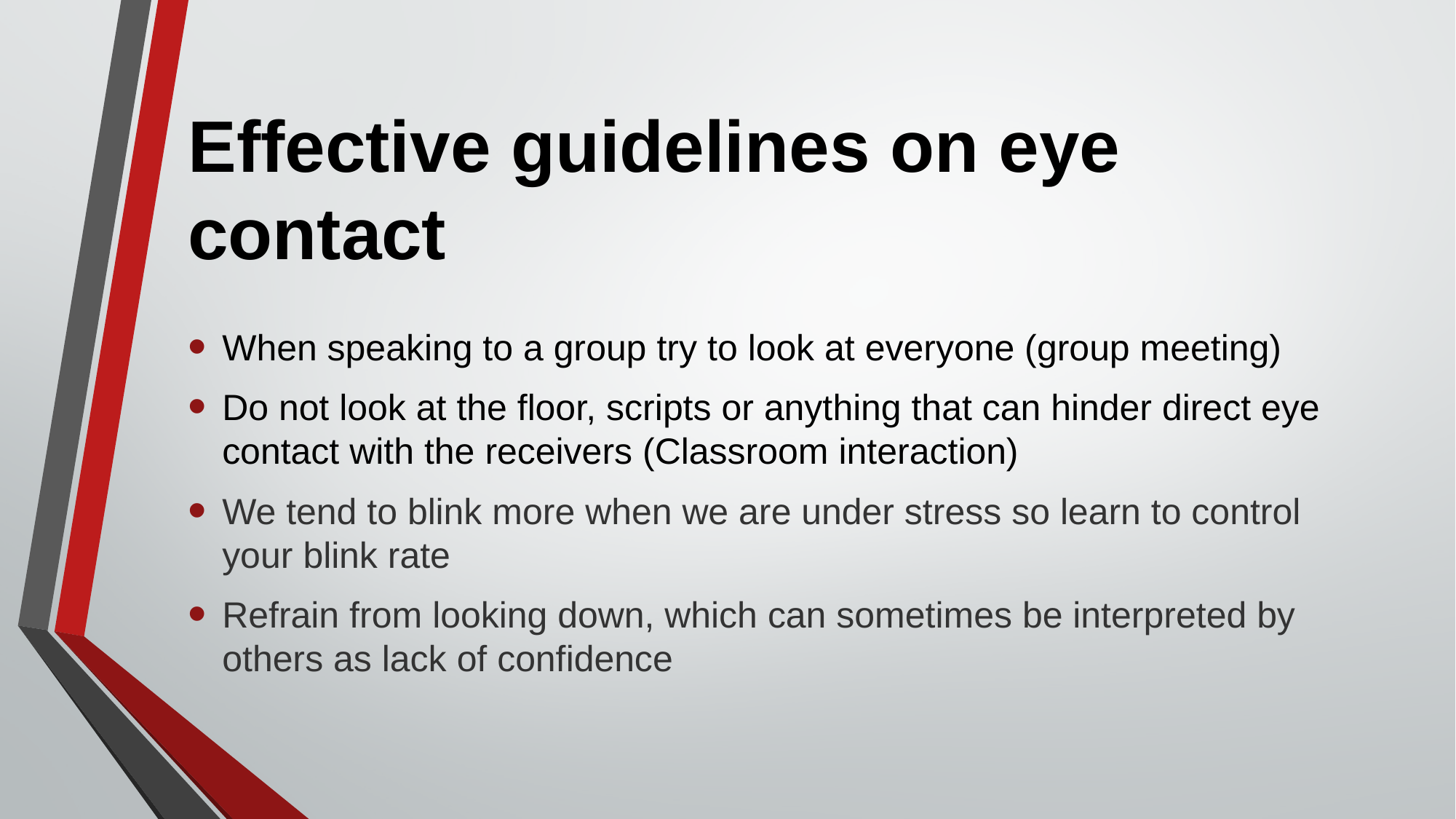

# Effective guidelines on eye contact
When speaking to a group try to look at everyone (group meeting)
Do not look at the floor, scripts or anything that can hinder direct eye contact with the receivers (Classroom interaction)
We tend to blink more when we are under stress so learn to control your blink rate
Refrain from looking down, which can sometimes be interpreted by others as lack of confidence